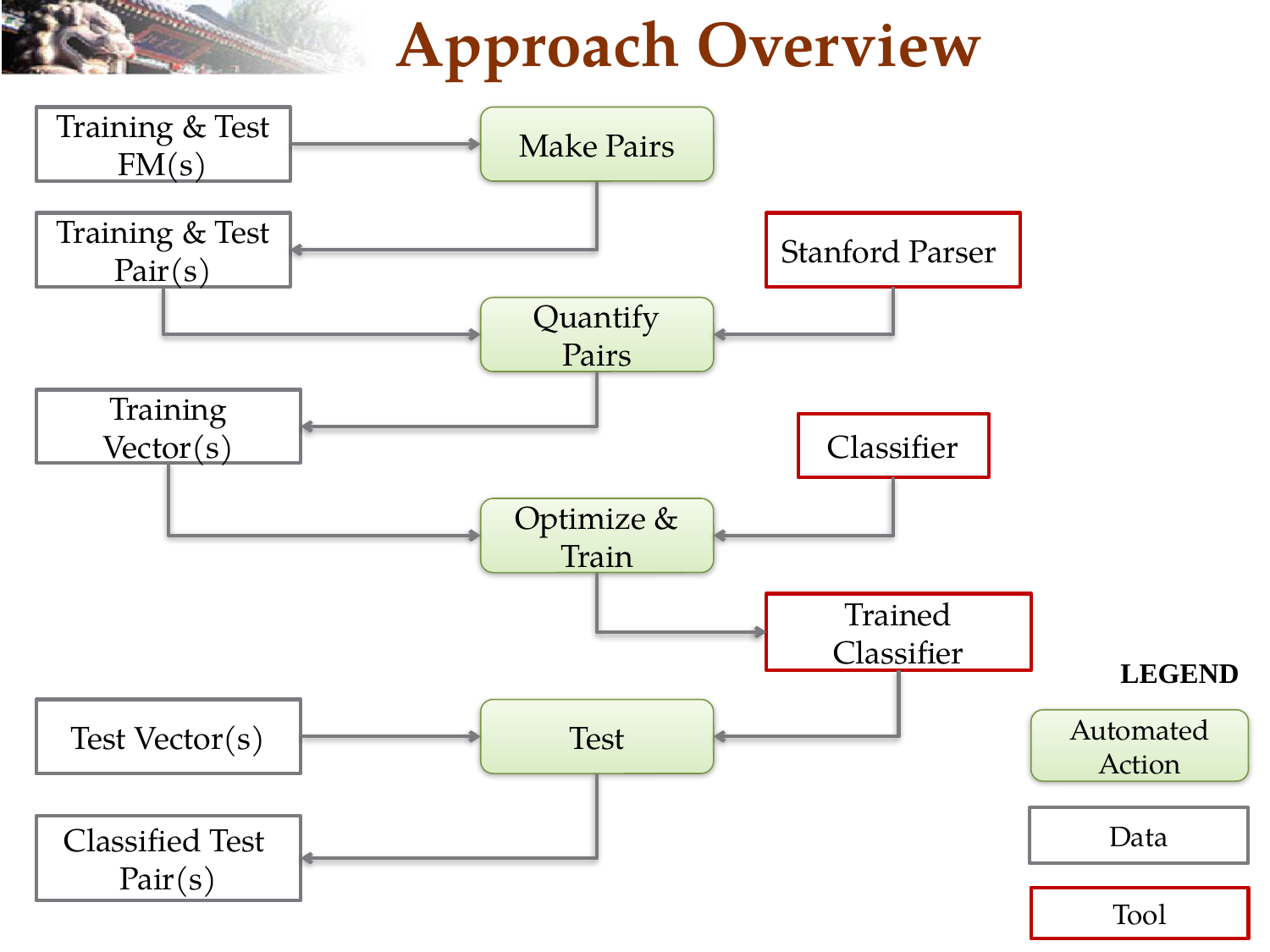

# Approach Overview
Training & Test FM(s)
Make Pairs
Training & Test Pair(s)
Stanford Parser
Quantify Pairs
Training Vector(s)
Classifier
Optimize & Train
Trained Classifier
LEGEND
Test Vector(s)
Test
Automated Action
Data
Classified Test
Pair(s)
Tool